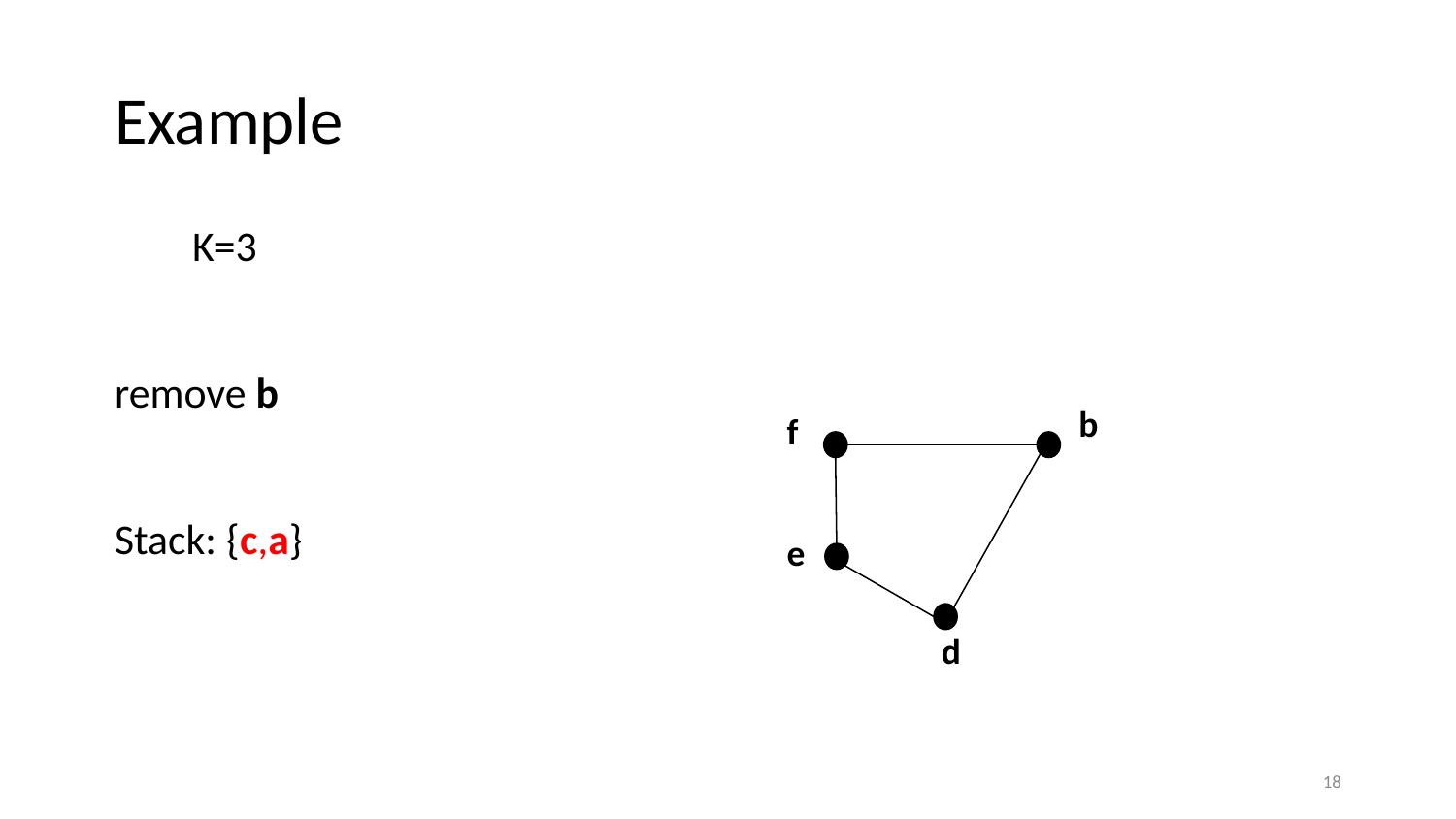

# Example
        K=3

remove b

Stack: {c,a}

b

    f

    e

d
18